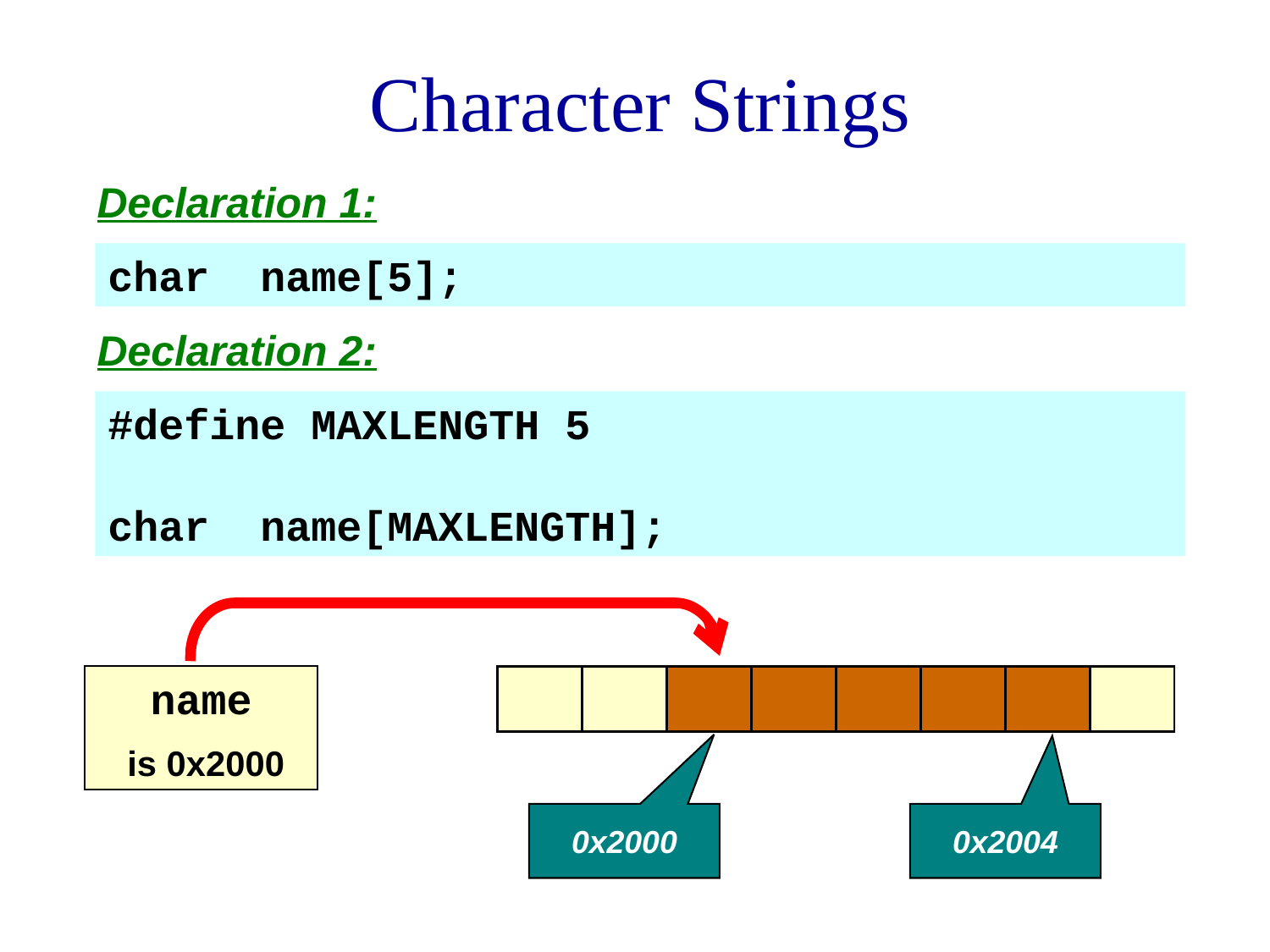

# Character Strings
Declaration 1:
char  name[5];
Declaration 2:

#define MAXLENGTH 5

char  name[MAXLENGTH];
name
 is 0x2000

0x2000
0x2004